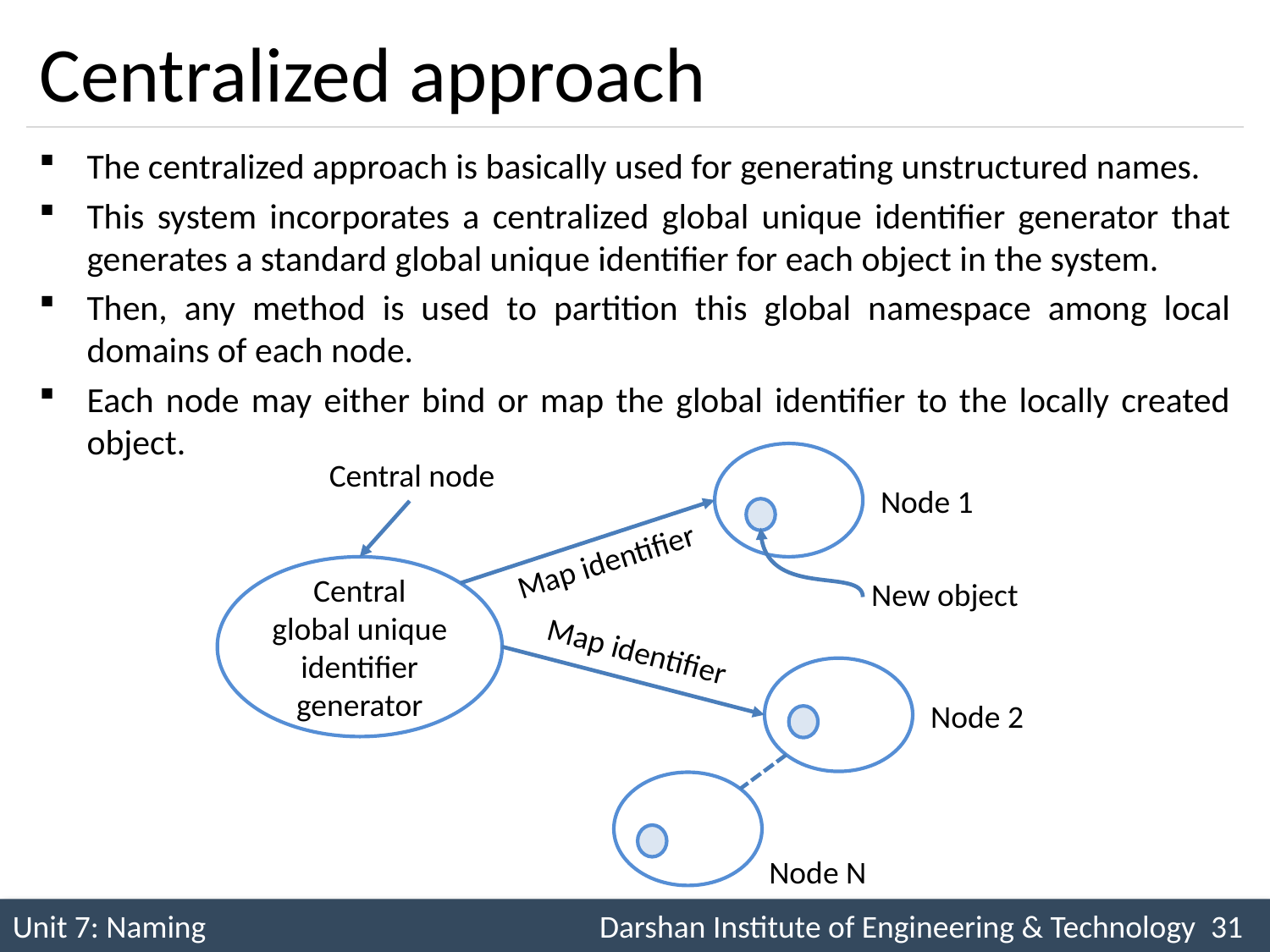

# Centralized approach
The centralized approach is basically used for generating unstructured names.
This system incorporates a centralized global unique identifier generator that generates a standard global unique identifier for each object in the system.
Then, any method is used to partition this global namespace among local domains of each node.
Each node may either bind or map the global identifier to the locally created object.

Central node
Node 1

Map identifier
Central global unique identifier generator
New object
Map identifier

Node 2

Node N